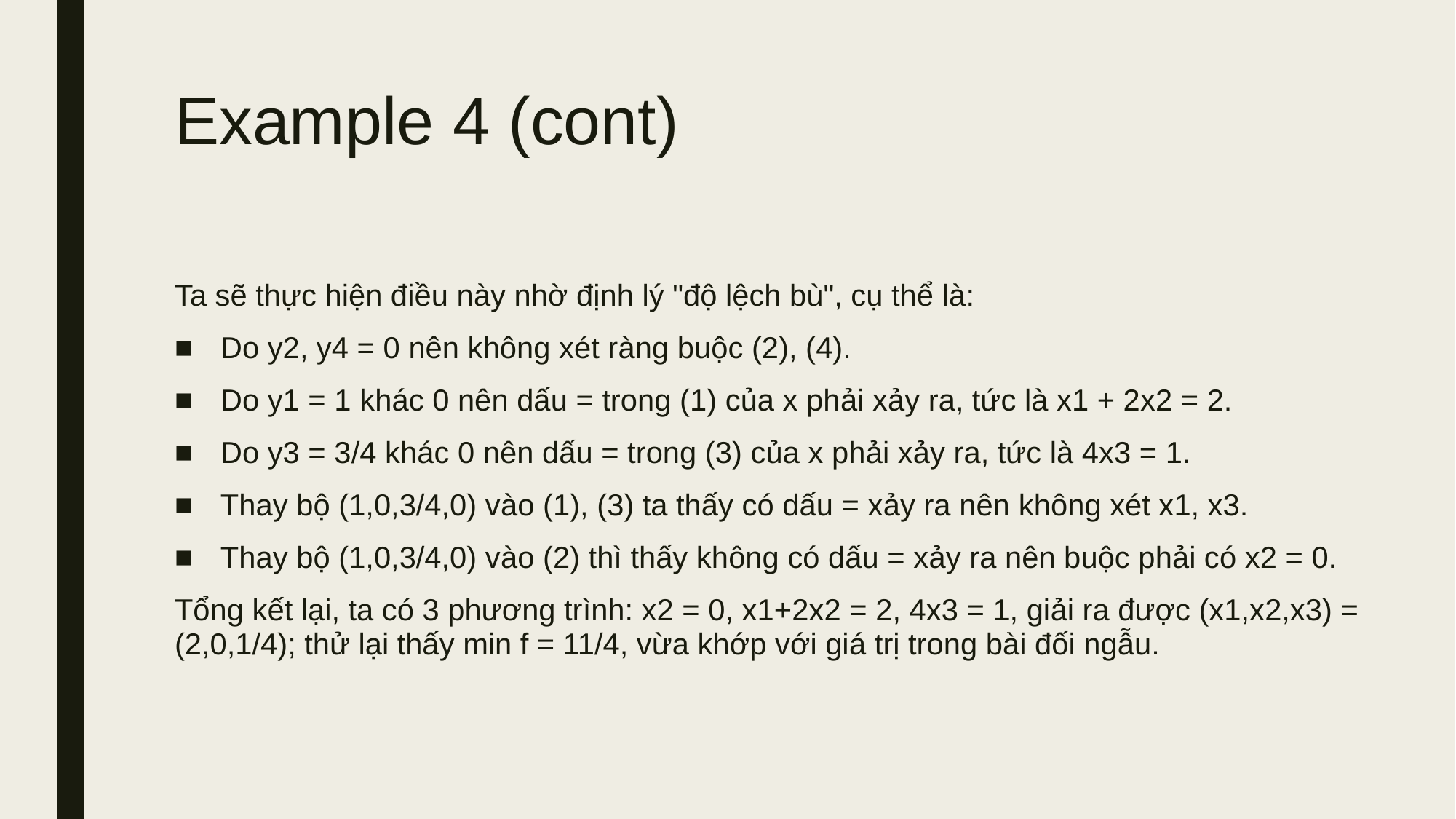

# Example 4 (cont)
Ta sẽ thực hiện điều này nhờ định lý "độ lệch bù", cụ thể là:
Do y2, y4 = 0 nên không xét ràng buộc (2), (4).
Do y1 = 1 khác 0 nên dấu = trong (1) của x phải xảy ra, tức là x1 + 2x2 = 2.
Do y3 = 3/4 khác 0 nên dấu = trong (3) của x phải xảy ra, tức là 4x3 = 1.
Thay bộ (1,0,3/4,0) vào (1), (3) ta thấy có dấu = xảy ra nên không xét x1, x3.
Thay bộ (1,0,3/4,0) vào (2) thì thấy không có dấu = xảy ra nên buộc phải có x2 = 0.
Tổng kết lại, ta có 3 phương trình: x2 = 0, x1+2x2 = 2, 4x3 = 1, giải ra được (x1,x2,x3) = (2,0,1/4); thử lại thấy min f = 11/4, vừa khớp với giá trị trong bài đối ngẫu.